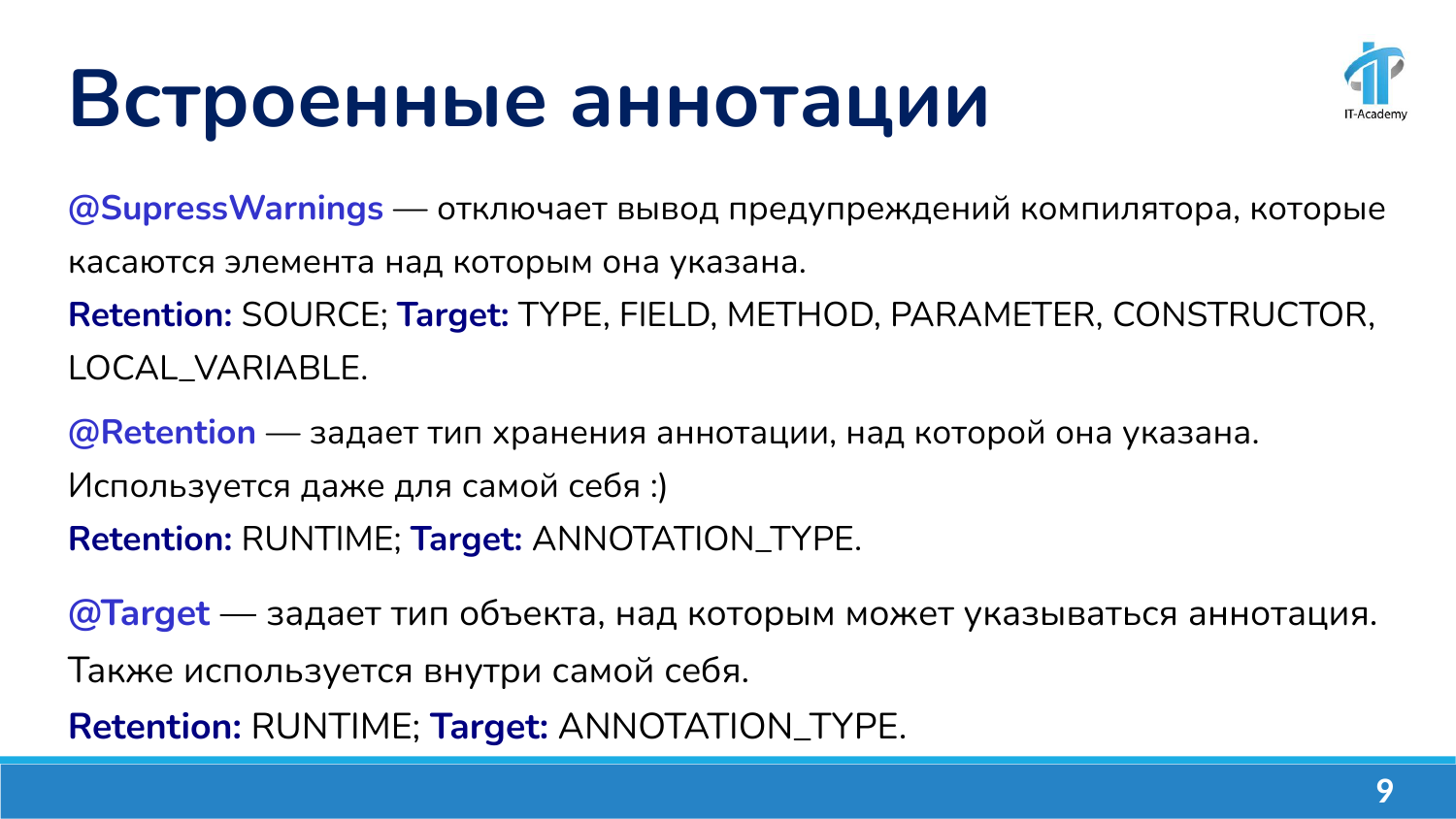

Встроенные аннотации
@SupressWarnings — отключает вывод предупреждений компилятора, которые касаются элемента над которым она указана.
Retention: SOURCE; Target: TYPE, FIELD, METHOD, PARAMETER, CONSTRUCTOR, LOCAL_VARIABLE.
@Retention — задает тип хранения аннотации, над которой она указана. Используется даже для самой себя :)
Retention: RUNTIME; Target: ANNOTATION_TYPE.
@Target — задает тип объекта, над которым может указываться аннотация. Также используется внутри самой себя.
Retention: RUNTIME; Target: ANNOTATION_TYPE.
9